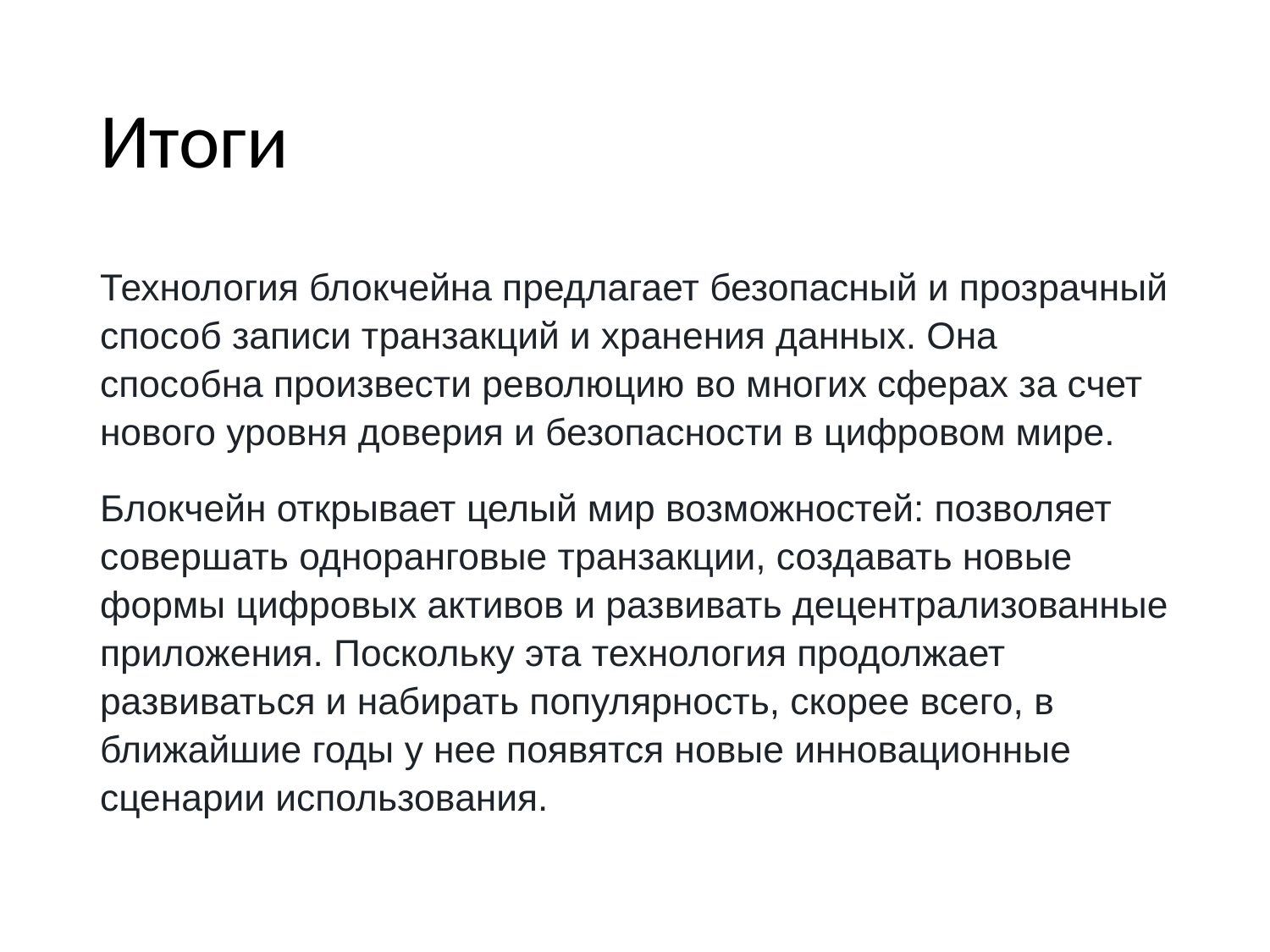

# Итоги
Технология блокчейна предлагает безопасный и прозрачный способ записи транзакций и хранения данных. Она способна произвести революцию во многих сферах за счет нового уровня доверия и безопасности в цифровом мире.
Блокчейн открывает целый мир возможностей: позволяет совершать одноранговые транзакции, создавать новые формы цифровых активов и развивать децентрализованные приложения. Поскольку эта технология продолжает развиваться и набирать популярность, скорее всего, в ближайшие годы у нее появятся новые инновационные сценарии использования.